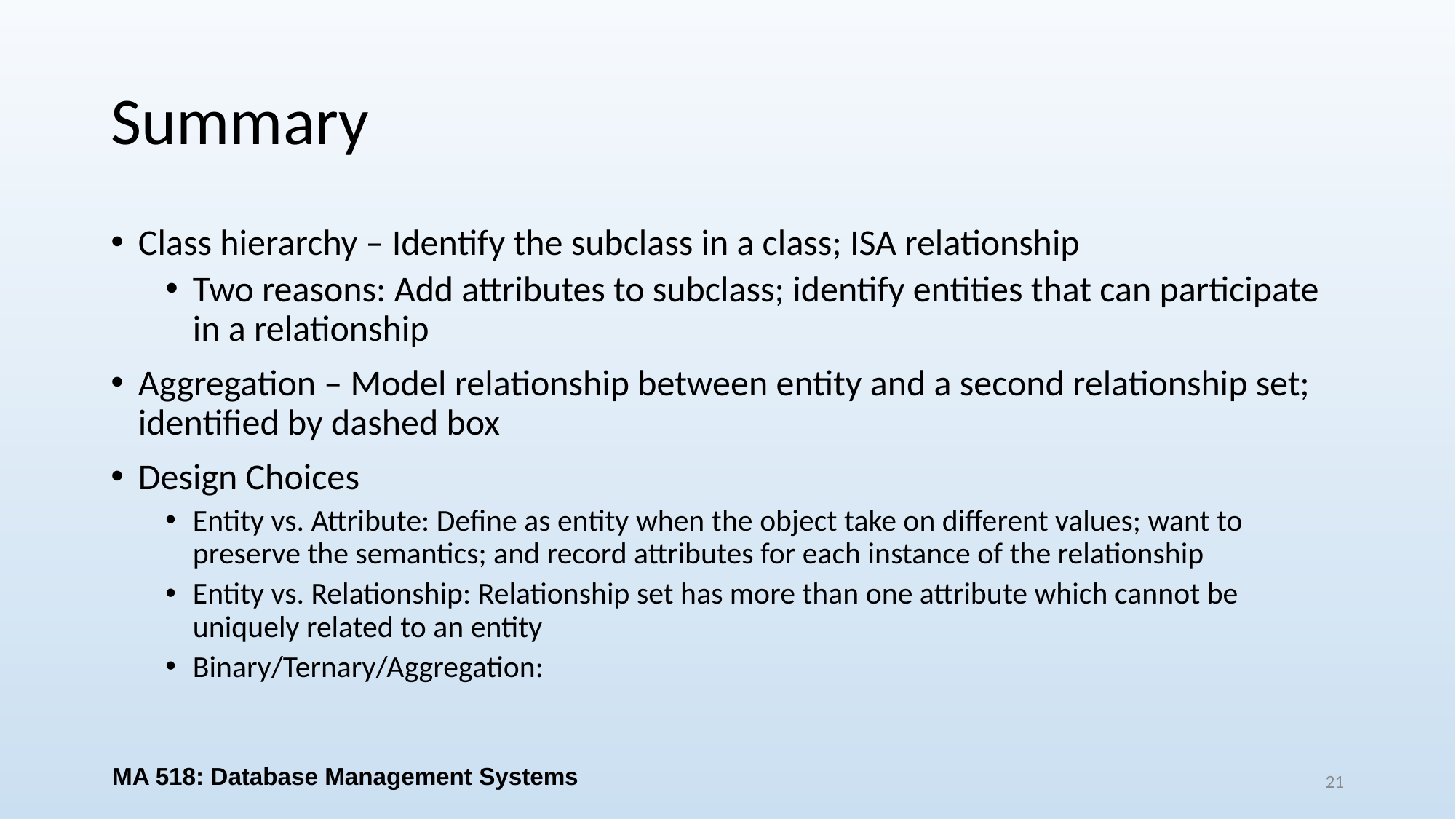

# Summary
Class hierarchy – Identify the subclass in a class; ISA relationship
Two reasons: Add attributes to subclass; identify entities that can participate in a relationship
Aggregation – Model relationship between entity and a second relationship set; identified by dashed box
Design Choices
Entity vs. Attribute: Define as entity when the object take on different values; want to preserve the semantics; and record attributes for each instance of the relationship
Entity vs. Relationship: Relationship set has more than one attribute which cannot be uniquely related to an entity
Binary/Ternary/Aggregation:
MA 518: Database Management Systems
21